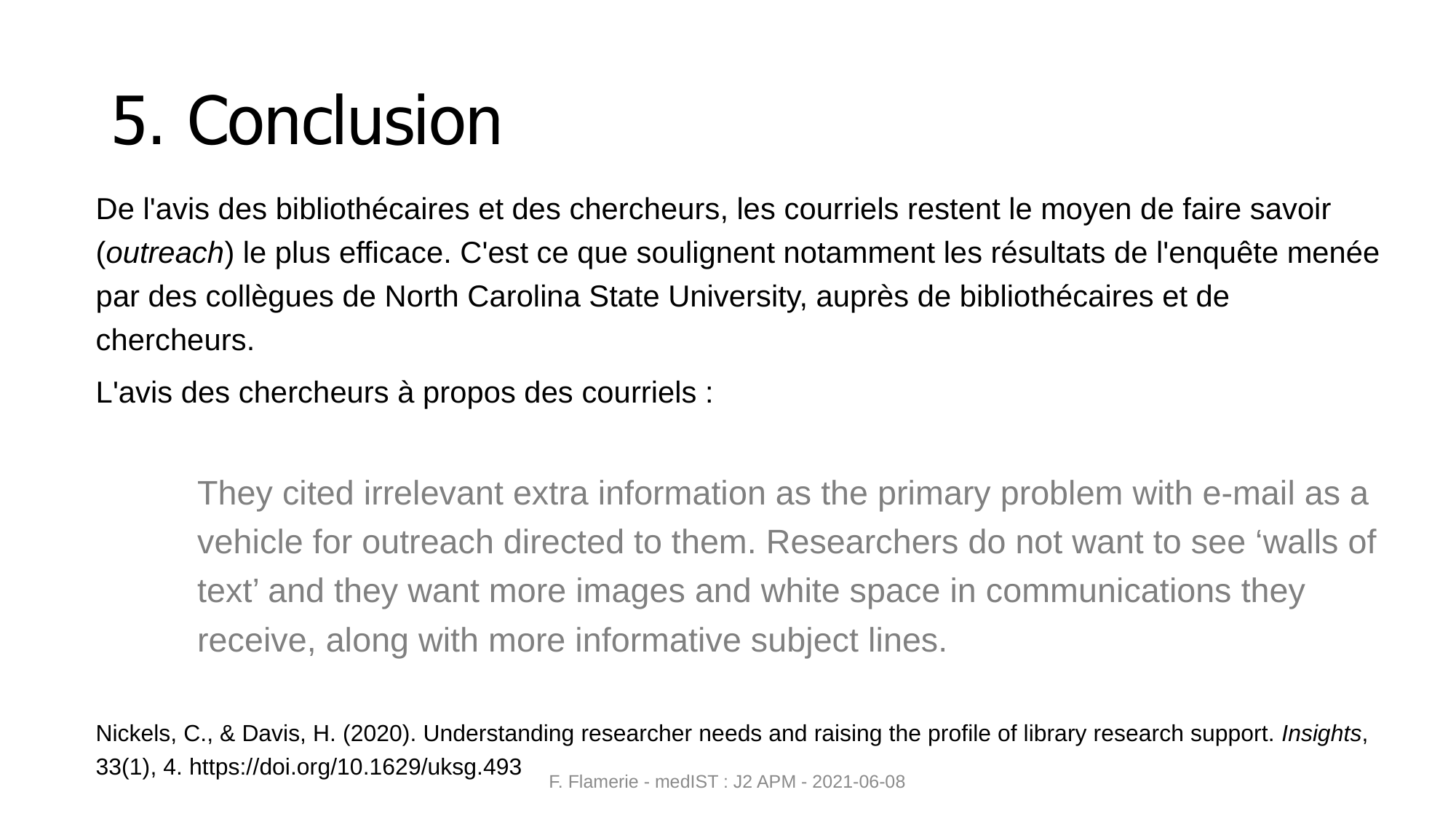

# 5. Conclusion
De l'avis des bibliothécaires et des chercheurs, les courriels restent le moyen de faire savoir (outreach) le plus efficace. C'est ce que soulignent notamment les résultats de l'enquête menée par des collègues de North Carolina State University, auprès de bibliothécaires et de chercheurs.
L'avis des chercheurs à propos des courriels :

They cited irrelevant extra information as the primary problem with e-mail as a vehicle for outreach directed to them. Researchers do not want to see ‘walls of text’ and they want more images and white space in communications they receive, along with more informative subject lines.

Nickels, C., & Davis, H. (2020). Understanding researcher needs and raising the profile of library research support. Insights, 33(1), 4. https://doi.org/10.1629/uksg.493
F. Flamerie - medIST : J2 APM - 2021-06-08